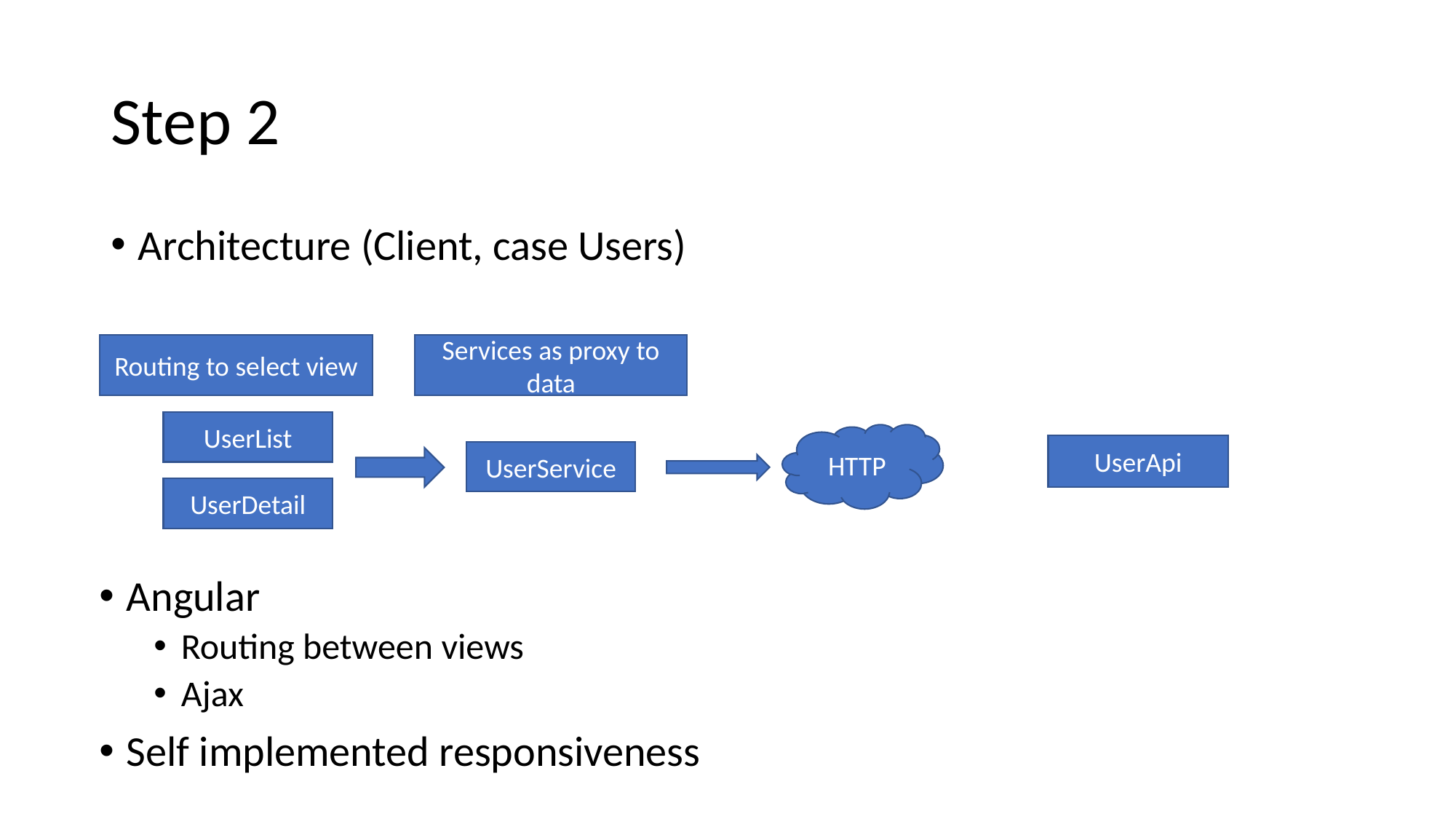

# Step 2
Architecture (Client, case Users)

Services as proxy to data
Routing to select view
UserList
HTTP
UserApi
UserService

UserDetail
Angular
Routing between views
Ajax
Self implemented responsiveness